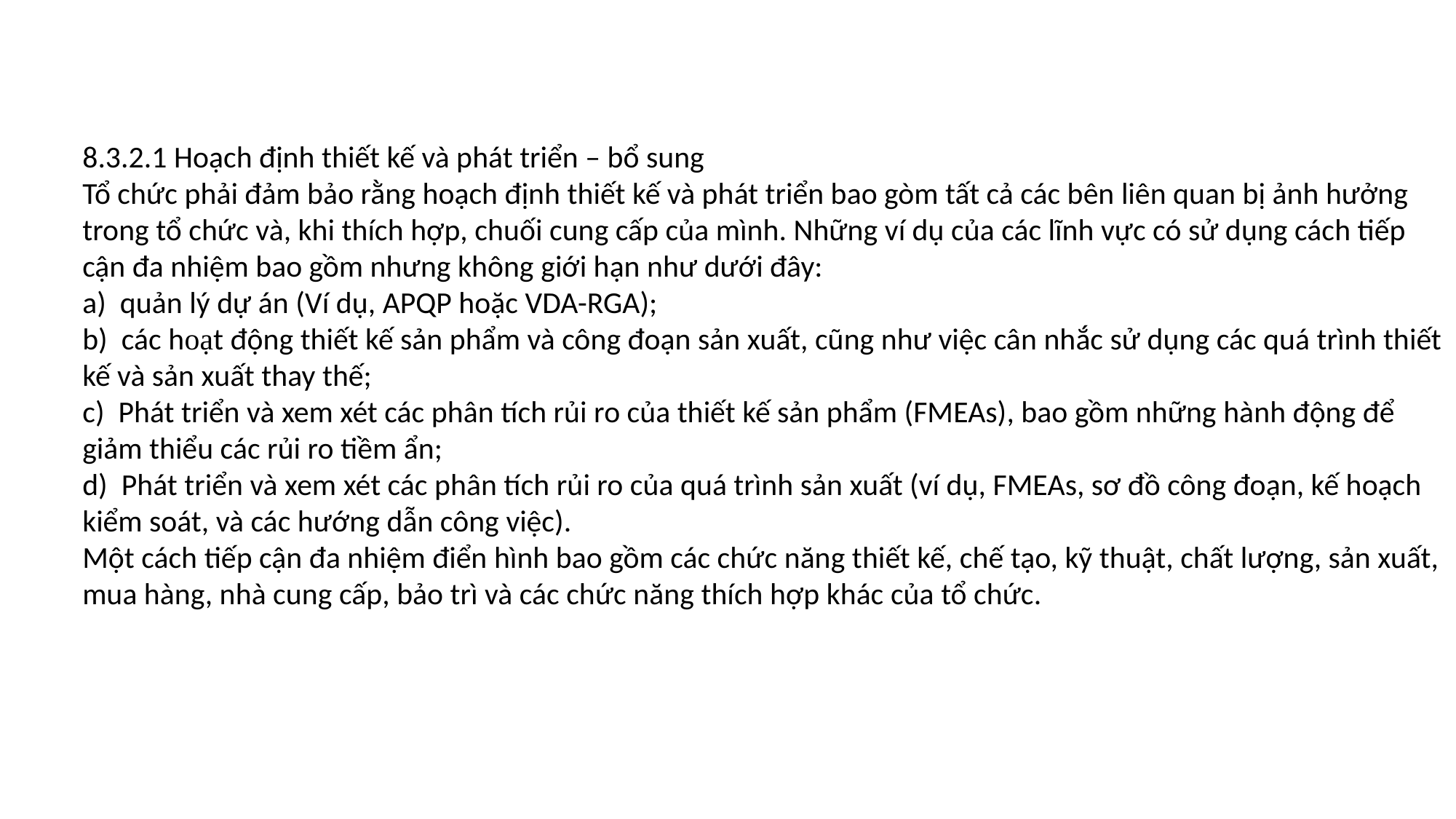

8.3.2.1 Hoạch định thiết kế và phát triển – bổ sung
Tổ chức phải đảm bảo rằng hoạch định thiết kế và phát triển bao gòm tất cả các bên liên quan bị ảnh hưởng trong tổ chức và, khi thích hợp, chuối cung cấp của mình. Những ví dụ của các lĩnh vực có sử dụng cách tiếp cận đa nhiệm bao gồm nhưng không giới hạn như dưới đây:
a)  quản lý dự án (Ví dụ, APQP hoặc VDA-RGA);
b)  các hoạt động thiết kế sản phẩm và công đoạn sản xuất, cũng như việc cân nhắc sử dụng các quá trình thiết kế và sản xuất thay thế;
c)  Phát triển và xem xét các phân tích rủi ro của thiết kế sản phẩm (FMEAs), bao gồm những hành động để giảm thiểu các rủi ro tiềm ẩn;
d)  Phát triển và xem xét các phân tích rủi ro của quá trình sản xuất (ví dụ, FMEAs, sơ đồ công đoạn, kế hoạch kiểm soát, và các hướng dẫn công việc).
Một cách tiếp cận đa nhiệm điển hình bao gồm các chức năng thiết kế, chế tạo, kỹ thuật, chất lượng, sản xuất, mua hàng, nhà cung cấp, bảo trì và các chức năng thích hợp khác của tổ chức.